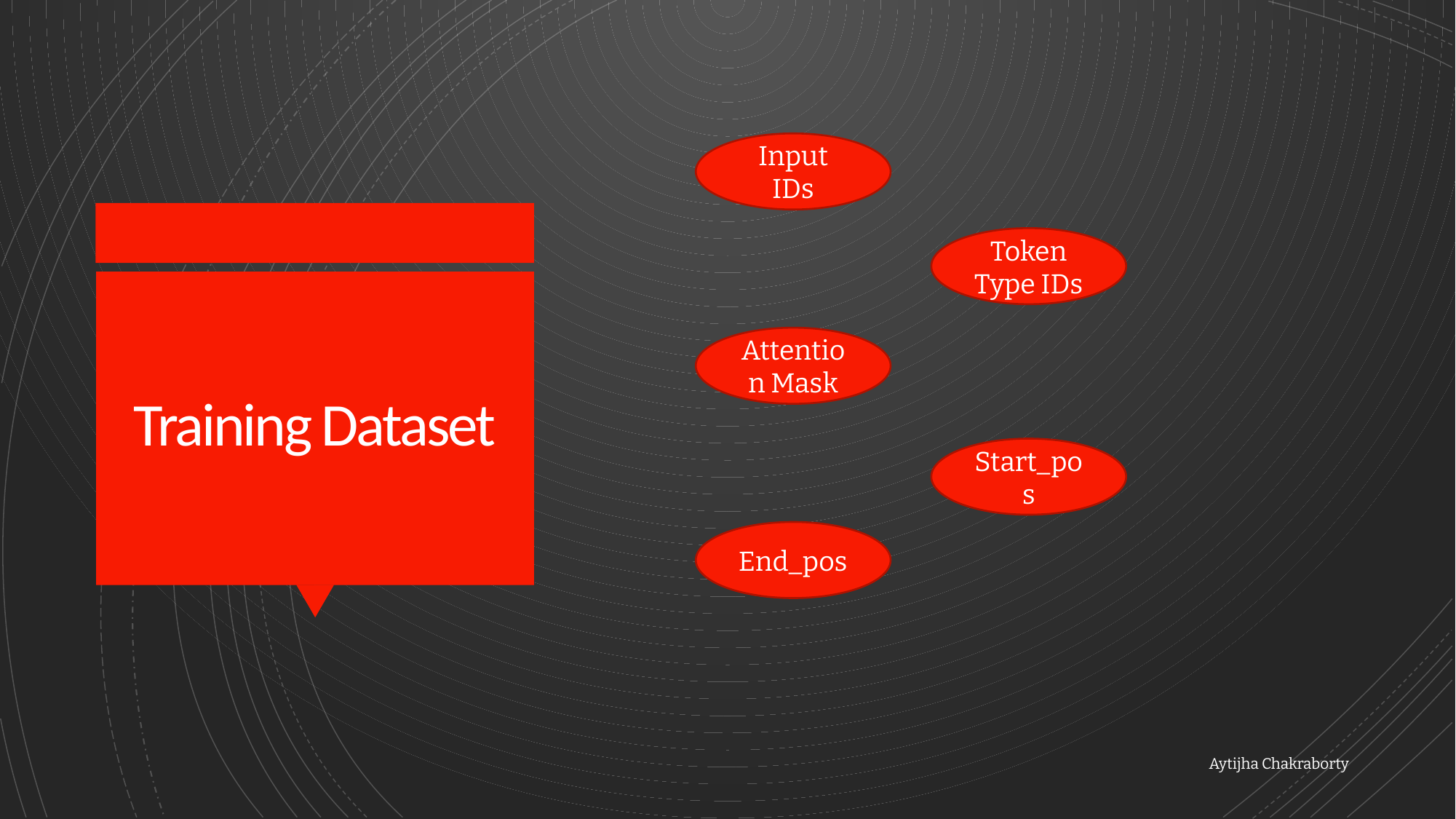

Input IDs
Token
Type IDs
# Training Dataset
Attention Mask
Start_pos
End_pos
Aytijha Chakraborty